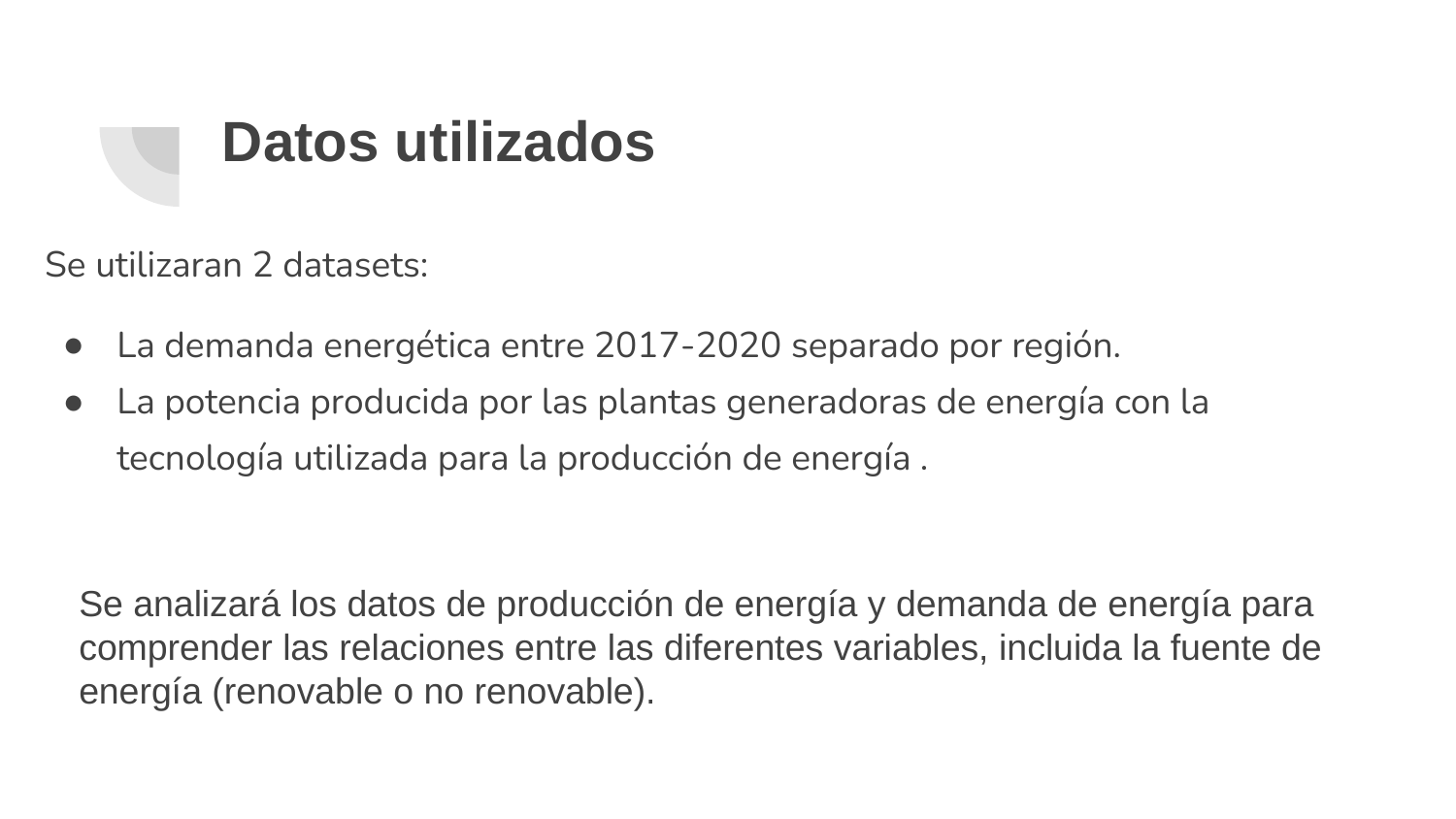

# Datos utilizados
Se utilizaran 2 datasets:
La demanda energética entre 2017-2020 separado por región.
La potencia producida por las plantas generadoras de energía con la tecnología utilizada para la producción de energía .
Se analizará los datos de producción de energía y demanda de energía para comprender las relaciones entre las diferentes variables, incluida la fuente de energía (renovable o no renovable).